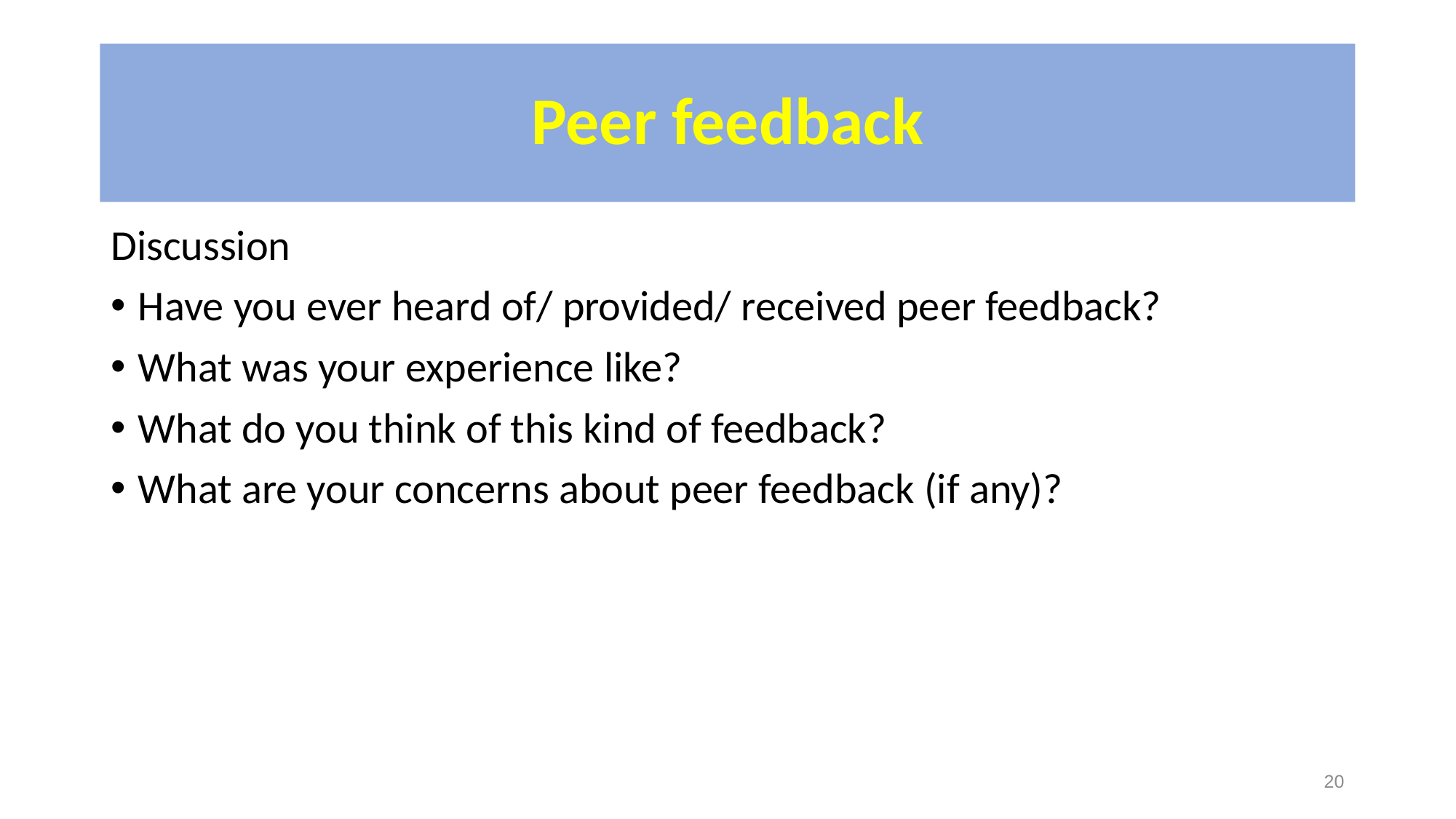

# Peer feedback
Discussion
Have you ever heard of/ provided/ received peer feedback?
What was your experience like?
What do you think of this kind of feedback?
What are your concerns about peer feedback (if any)?
20